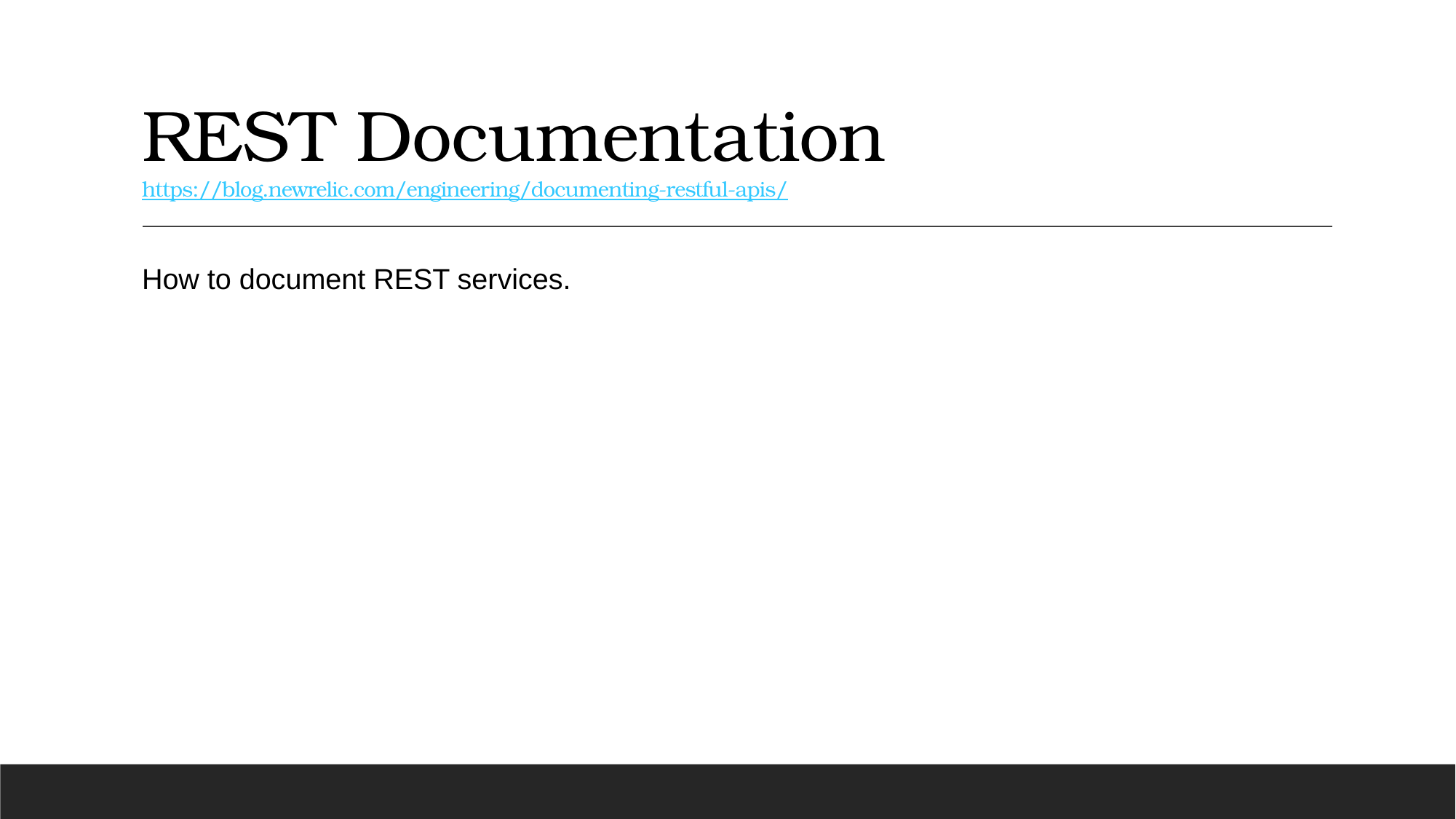

# REST Documentation https://blog.newrelic.com/engineering/documenting-restful-apis/
How to document REST services.